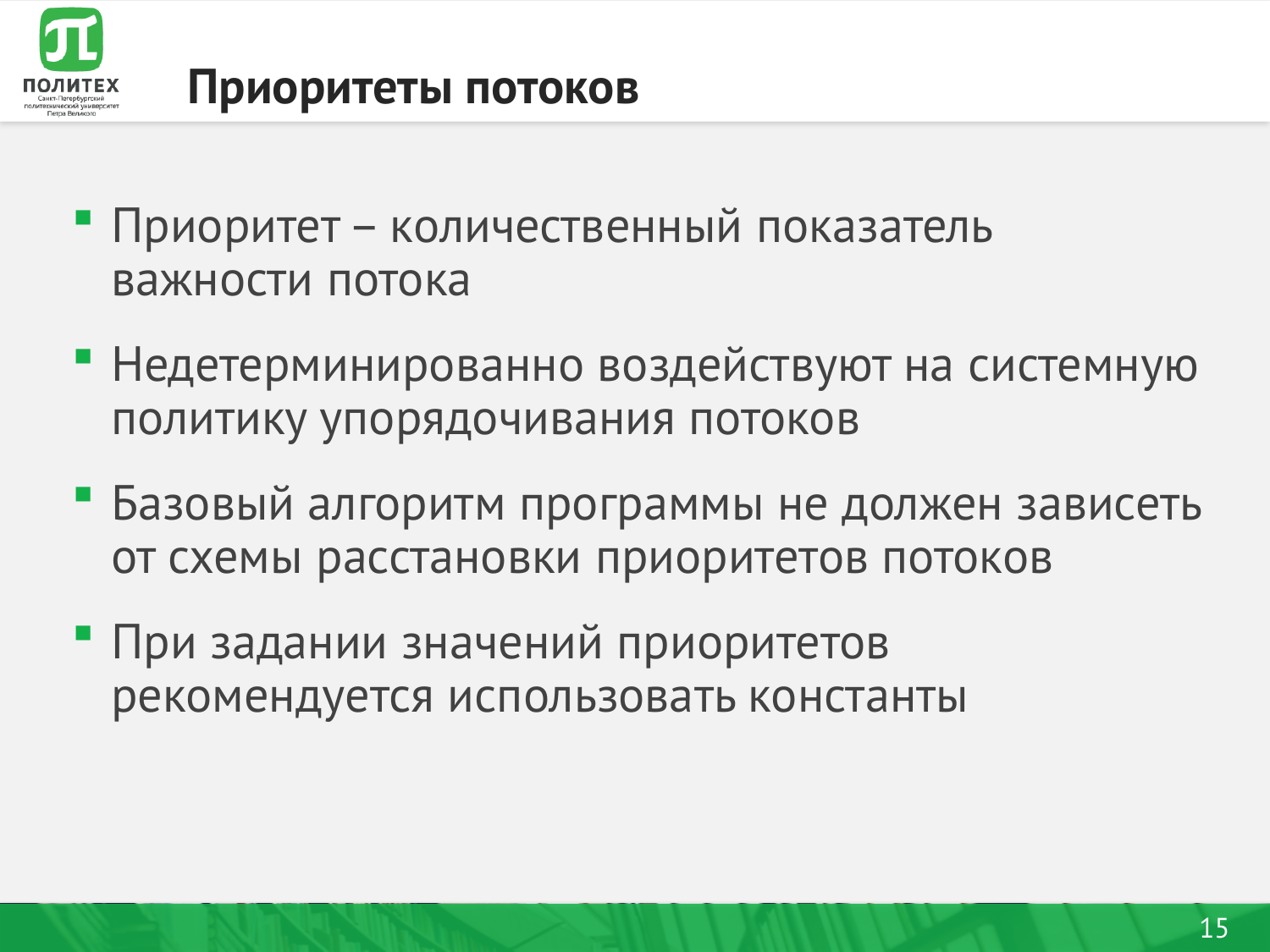

# Приоритеты потоков
Приоритет – количественный показатель важности потока
Недетерминированно воздействуют на системную политику упорядочивания потоков
Базовый алгоритм программы не должен зависеть от схемы расстановки приоритетов потоков
При задании значений приоритетов рекомендуется использовать константы